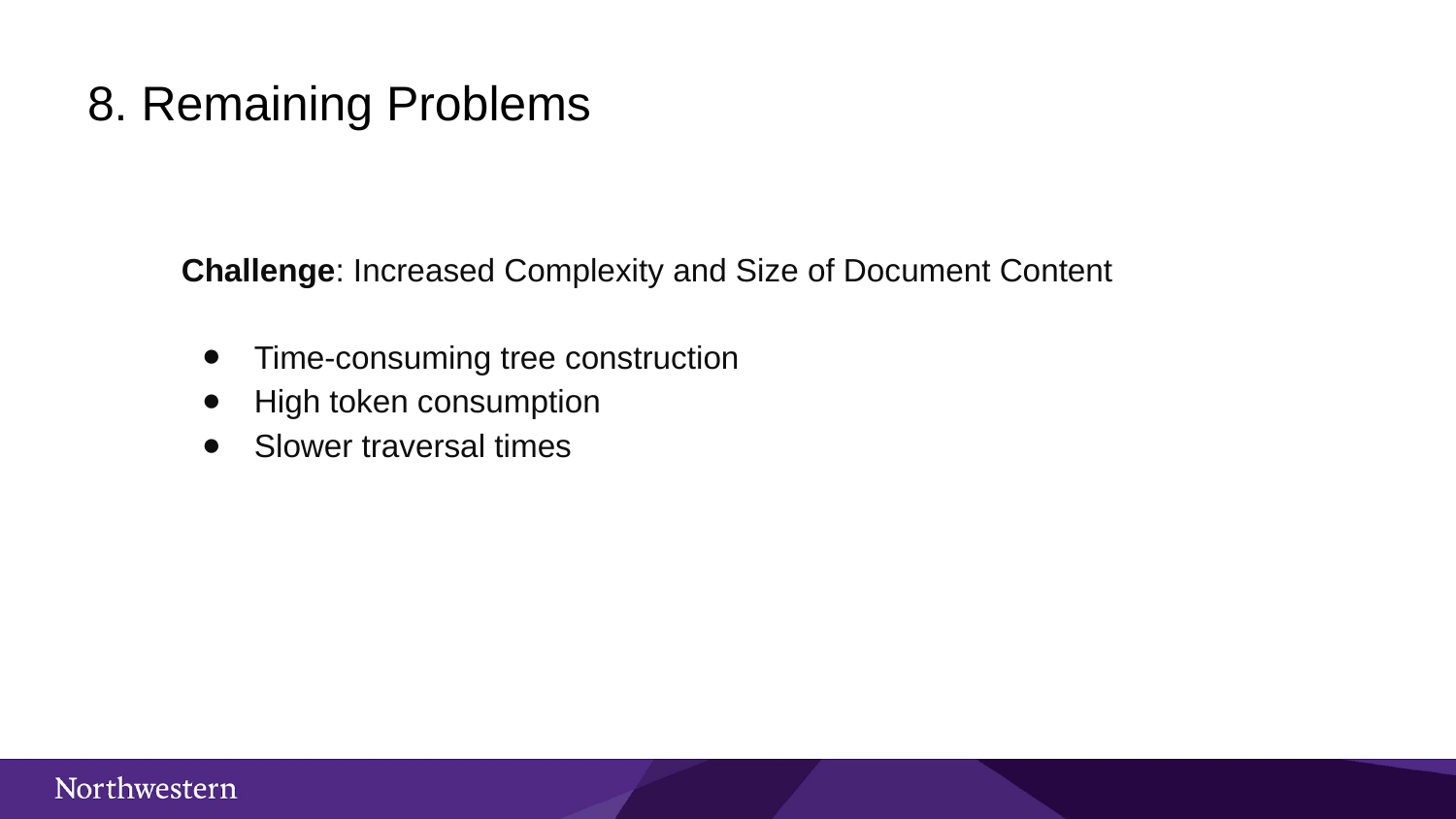

# 8. Remaining Problems
Challenge: Increased Complexity and Size of Document Content
Time-consuming tree construction
High token consumption
Slower traversal times